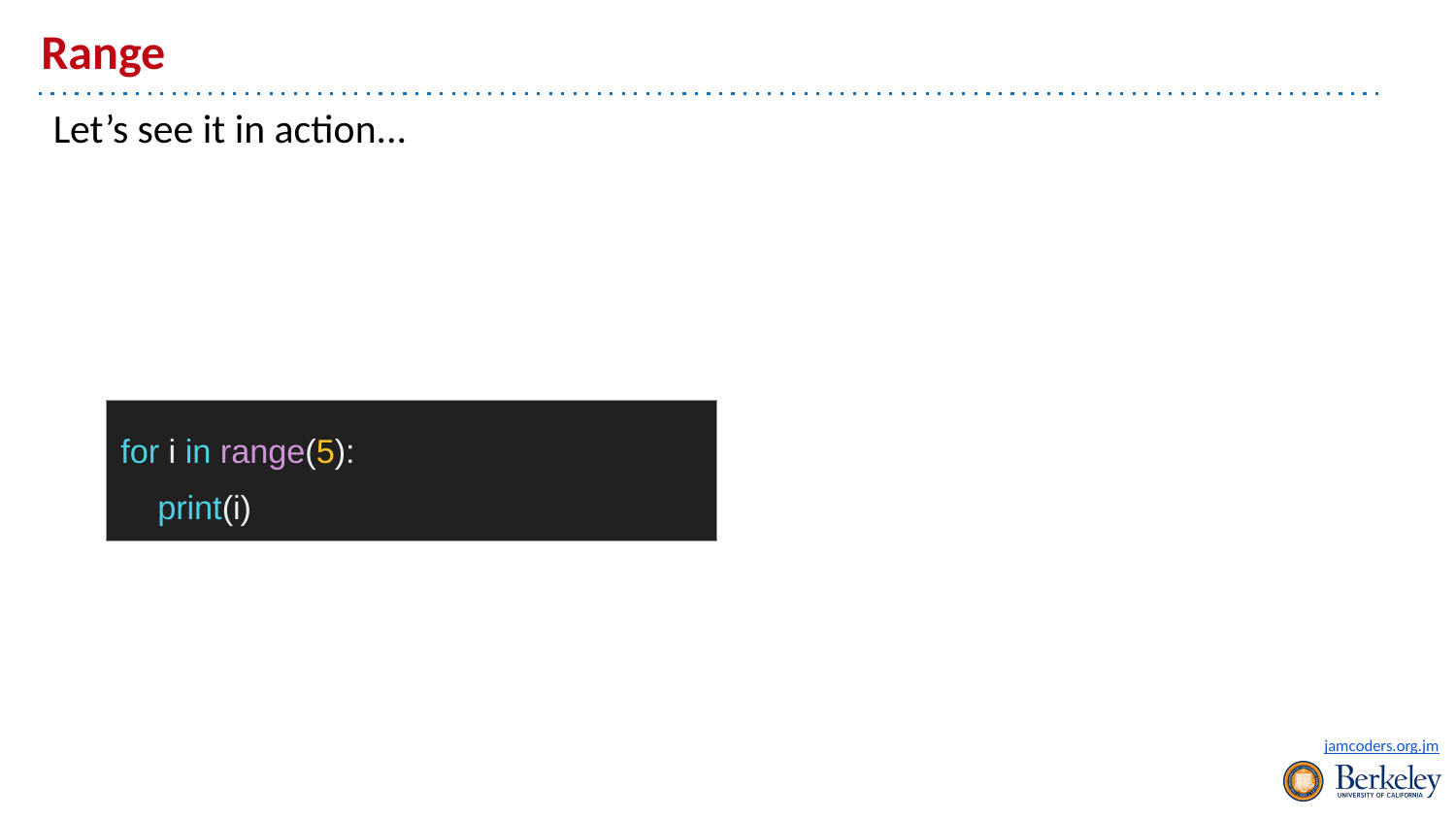

# Range
Let’s see it in action...
| for i in range(5): print(i) |
| --- |